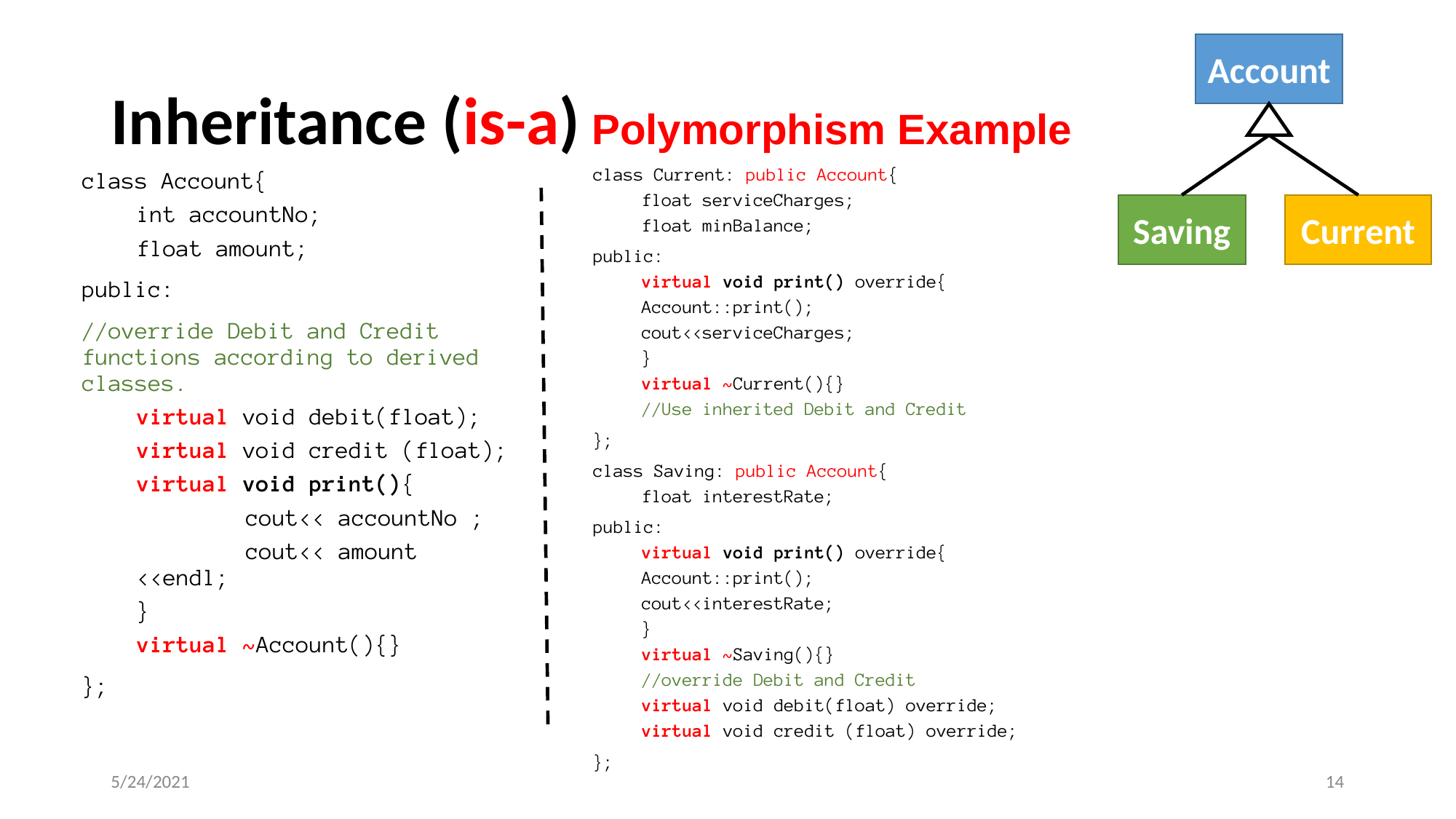

Account
Saving

Current
# Inheritance (is-a) Polymorphism Example
class Current: public Account{
float serviceCharges;
float minBalance;
public:
virtual void print() override{
	Account::print();
	cout<<serviceCharges;
}
virtual ~Current(){}
//Use inherited Debit and Credit
};
class Saving: public Account{
float interestRate;
public:
virtual void print() override{
	Account::print();
	cout<<interestRate;
}
virtual ~Saving(){}
//override Debit and Credit
virtual void debit(float) override;
virtual void credit (float) override;
};

class Account{
int accountNo;
float amount;
public:
//override Debit and Credit functions according to derived classes.
virtual void debit(float);
virtual void credit (float);
virtual void print(){
	cout<< accountNo ;
	cout<< amount <<endl;
}
virtual ~Account(){}
};

5/24/2021
14